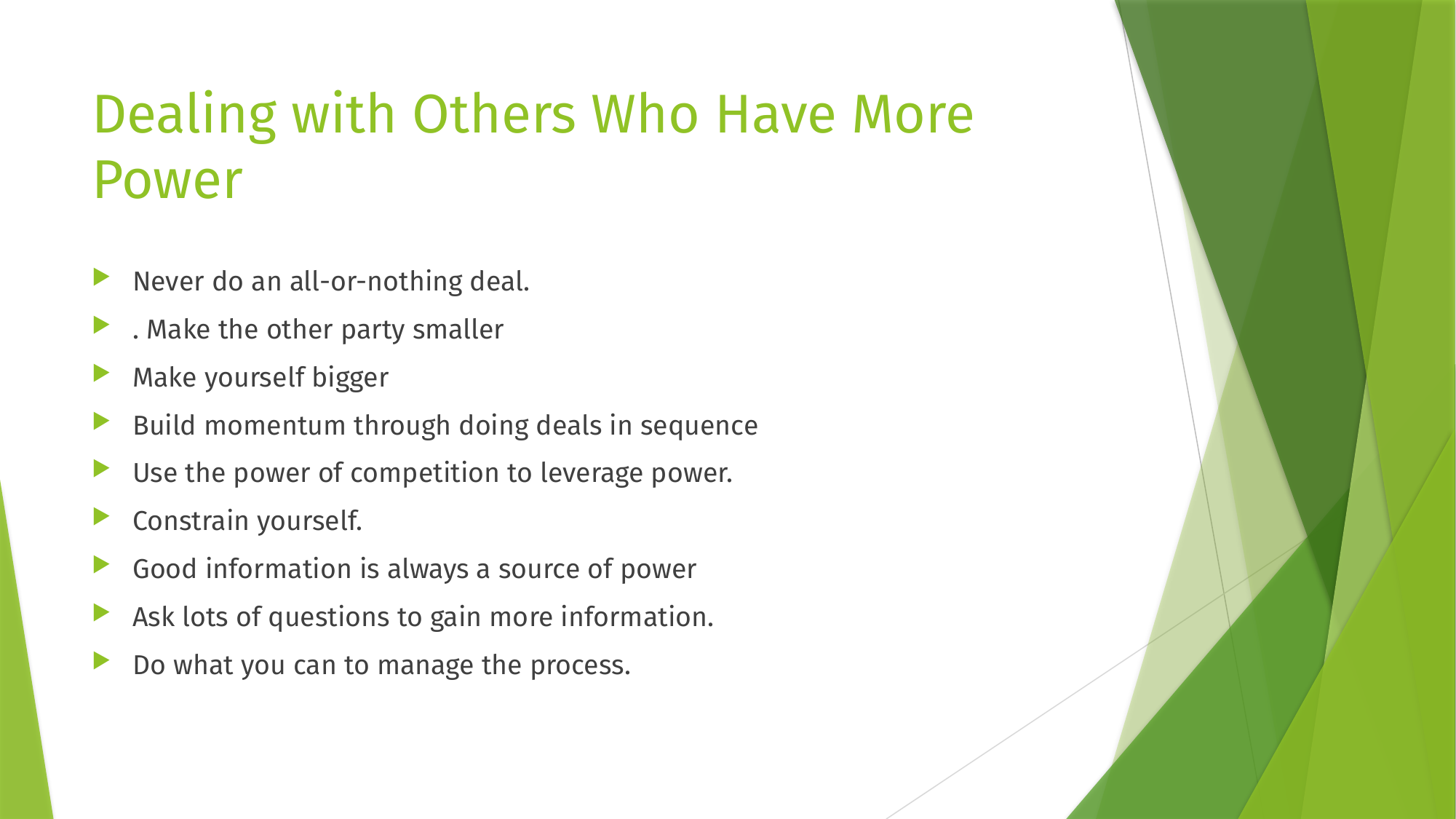

# Dealing with Others Who Have More Power
Never do an all-or-nothing deal.
. Make the other party smaller
Make yourself bigger
Build momentum through doing deals in sequence
Use the power of competition to leverage power.
Constrain yourself.
Good information is always a source of power
Ask lots of questions to gain more information.
Do what you can to manage the process.